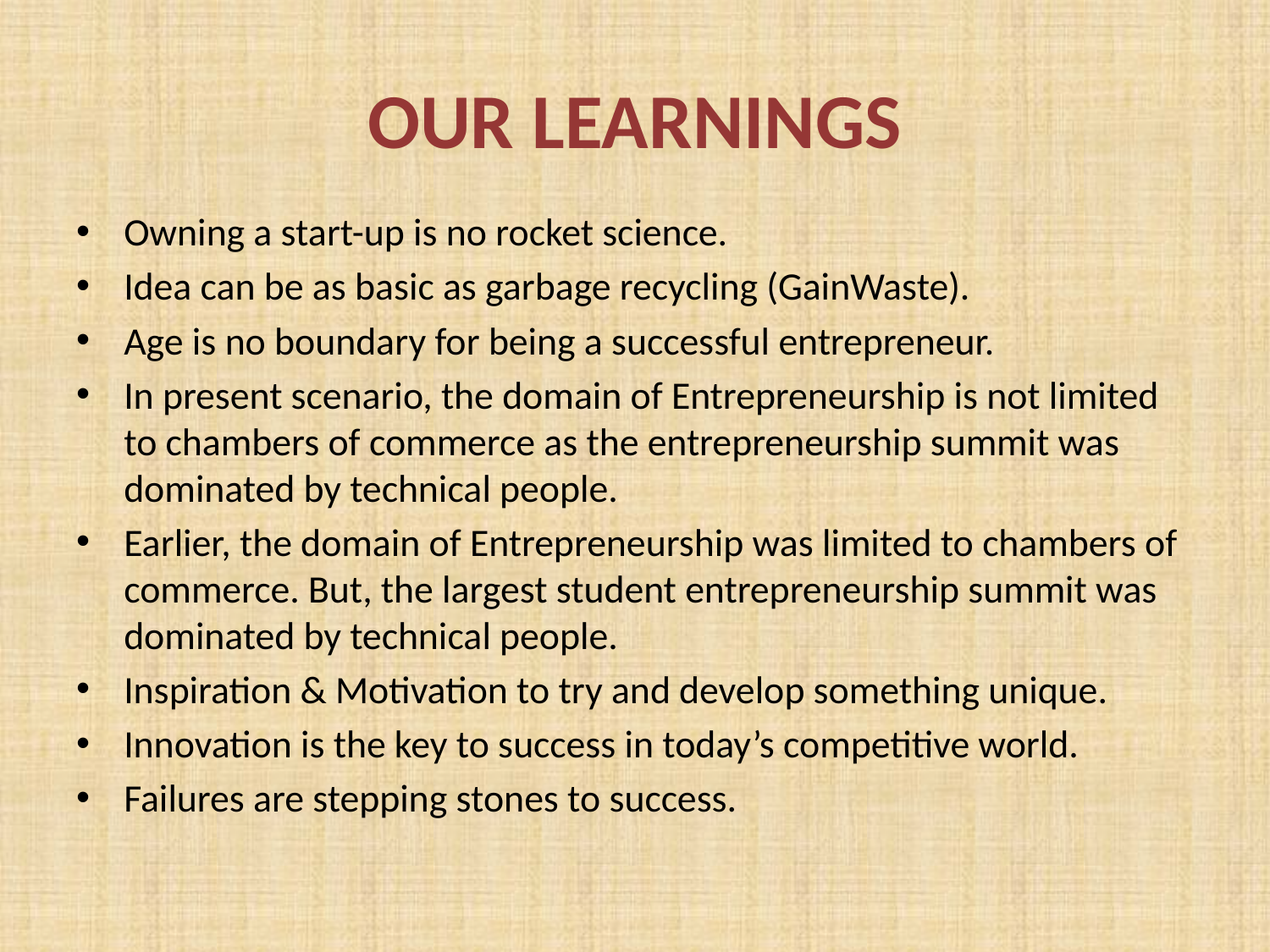

# OUR LEARNINGS
Owning a start-up is no rocket science.
Idea can be as basic as garbage recycling (GainWaste).
Age is no boundary for being a successful entrepreneur.
In present scenario, the domain of Entrepreneurship is not limited to chambers of commerce as the entrepreneurship summit was dominated by technical people.
Earlier, the domain of Entrepreneurship was limited to chambers of commerce. But, the largest student entrepreneurship summit was dominated by technical people.
Inspiration & Motivation to try and develop something unique.
Innovation is the key to success in today’s competitive world.
Failures are stepping stones to success.